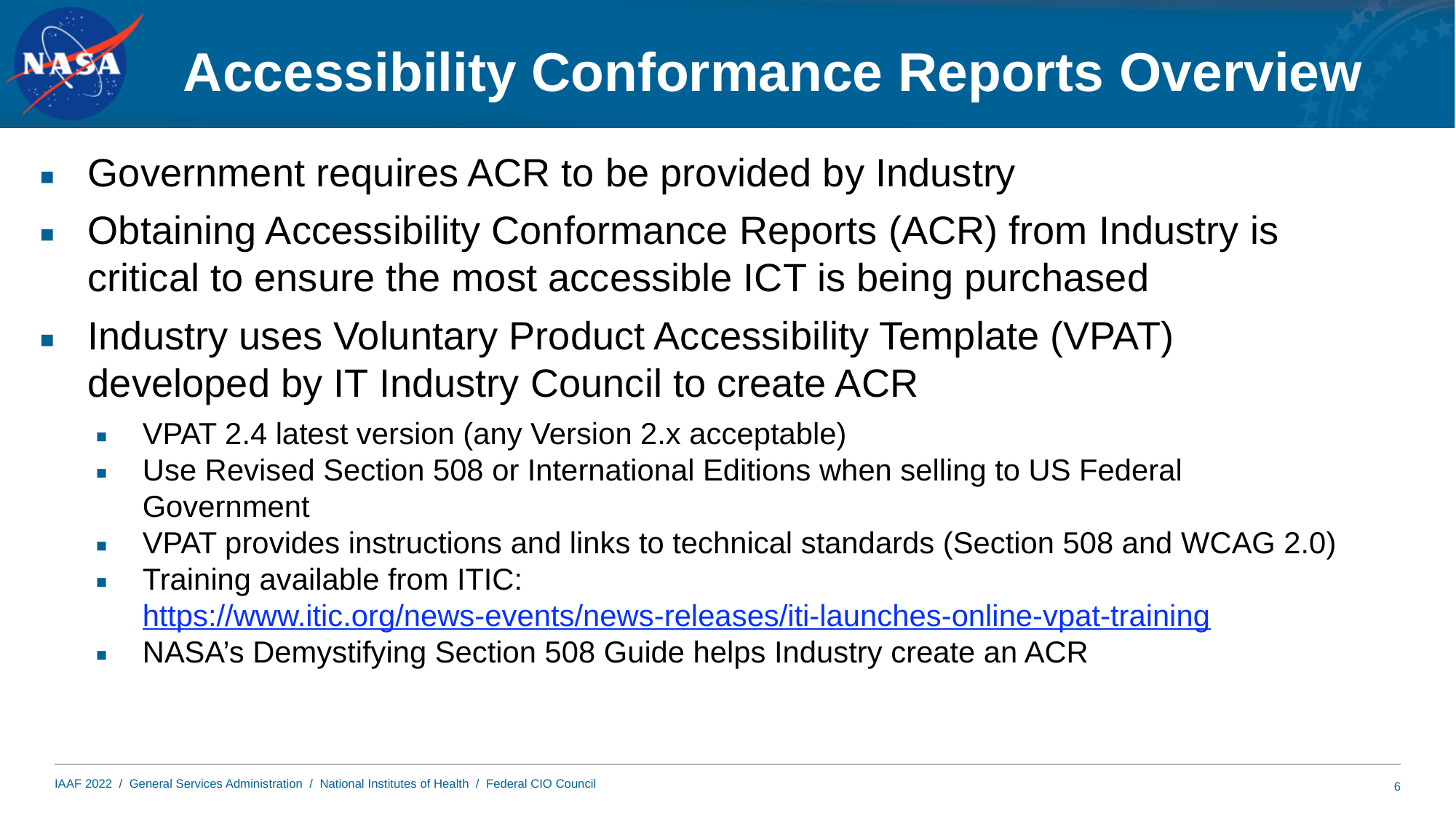

# Accessibility Conformance Reports Overview
Government requires ACR to be provided by Industry
Obtaining Accessibility Conformance Reports (ACR) from Industry is critical to ensure the most accessible ICT is being purchased
Industry uses Voluntary Product Accessibility Template (VPAT) developed by IT Industry Council to create ACR
VPAT 2.4 latest version (any Version 2.x acceptable)
Use Revised Section 508 or International Editions when selling to US Federal Government
VPAT provides instructions and links to technical standards (Section 508 and WCAG 2.0)
Training available from ITIC: https://www.itic.org/news-events/news-releases/iti-launches-online-vpat-training
NASA’s Demystifying Section 508 Guide helps Industry create an ACR

6